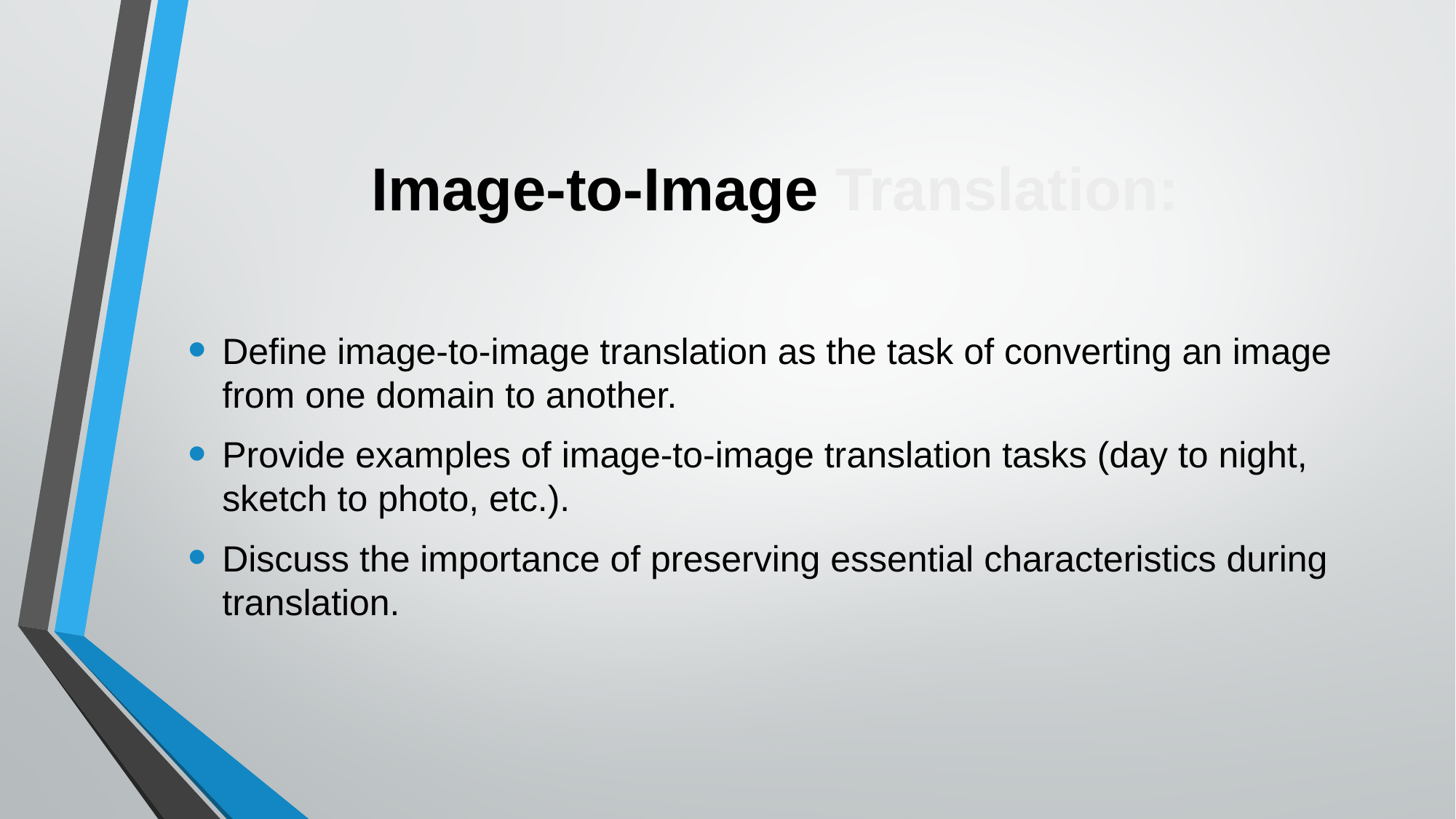

# Image-to-Image Translation:
Define image-to-image translation as the task of converting an image from one domain to another.
Provide examples of image-to-image translation tasks (day to night, sketch to photo, etc.).
Discuss the importance of preserving essential characteristics during translation.